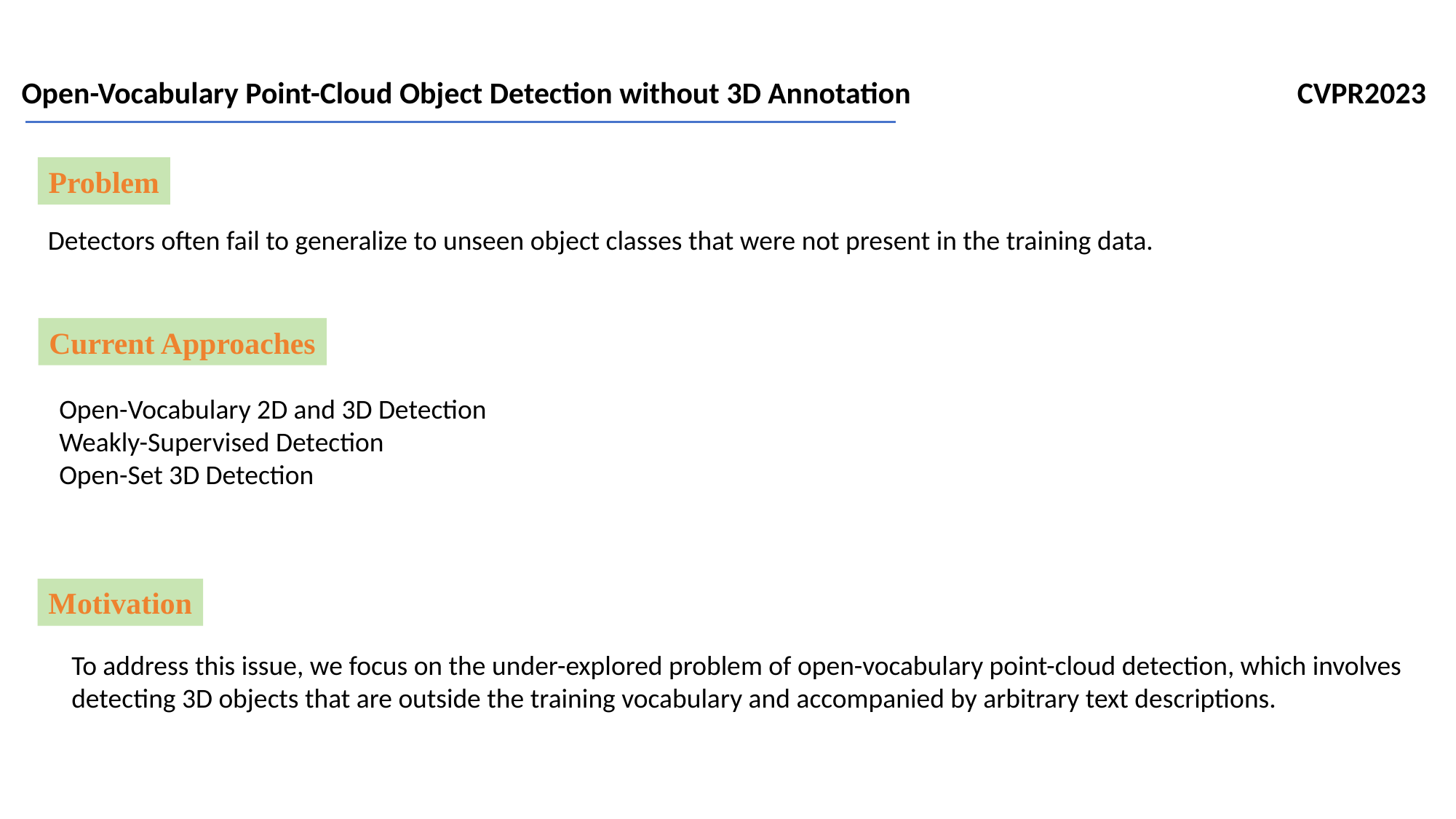

Open-Vocabulary Point-Cloud Object Detection without 3D Annotation                                                        CVPR2023
Problem
Detectors often fail to generalize to unseen object classes that were not present in the training data.
Current Approaches
Open-Vocabulary 2D and 3D Detection
Weakly-Supervised Detection
Open-Set 3D Detection
Motivation
To address this issue, we focus on the under-explored problem of open-vocabulary point-cloud detection, which involves detecting 3D objects that are outside the training vocabulary and accompanied by arbitrary text descriptions.